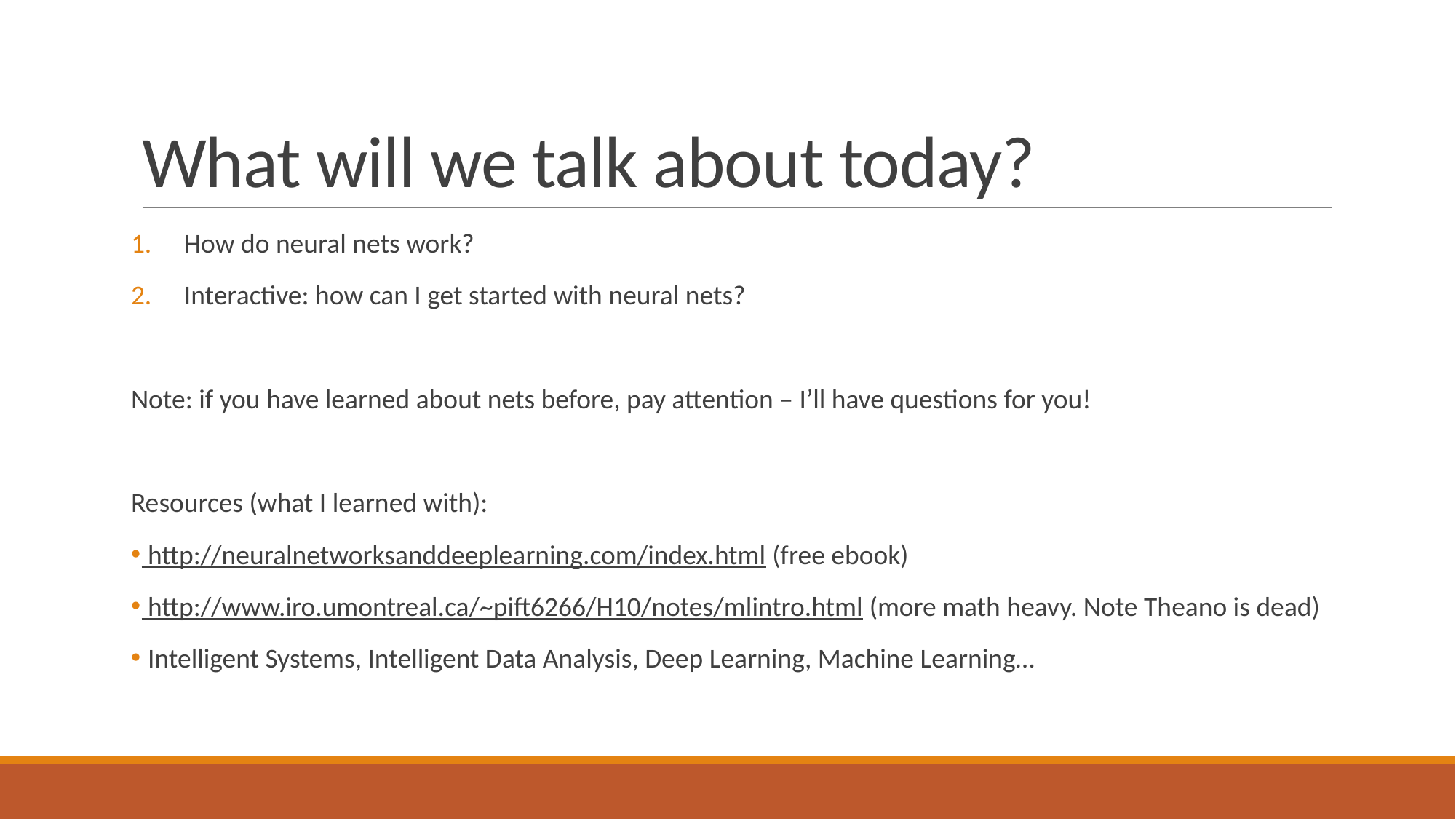

# What will we talk about today?
How do neural nets work?
Interactive: how can I get started with neural nets?

Note: if you have learned about nets before, pay attention – I’ll have questions for you!

Resources (what I learned with):
 http://neuralnetworksanddeeplearning.com/index.html (free ebook)
 http://www.iro.umontreal.ca/~pift6266/H10/notes/mlintro.html (more math heavy. Note Theano is dead)
 Intelligent Systems, Intelligent Data Analysis, Deep Learning, Machine Learning…